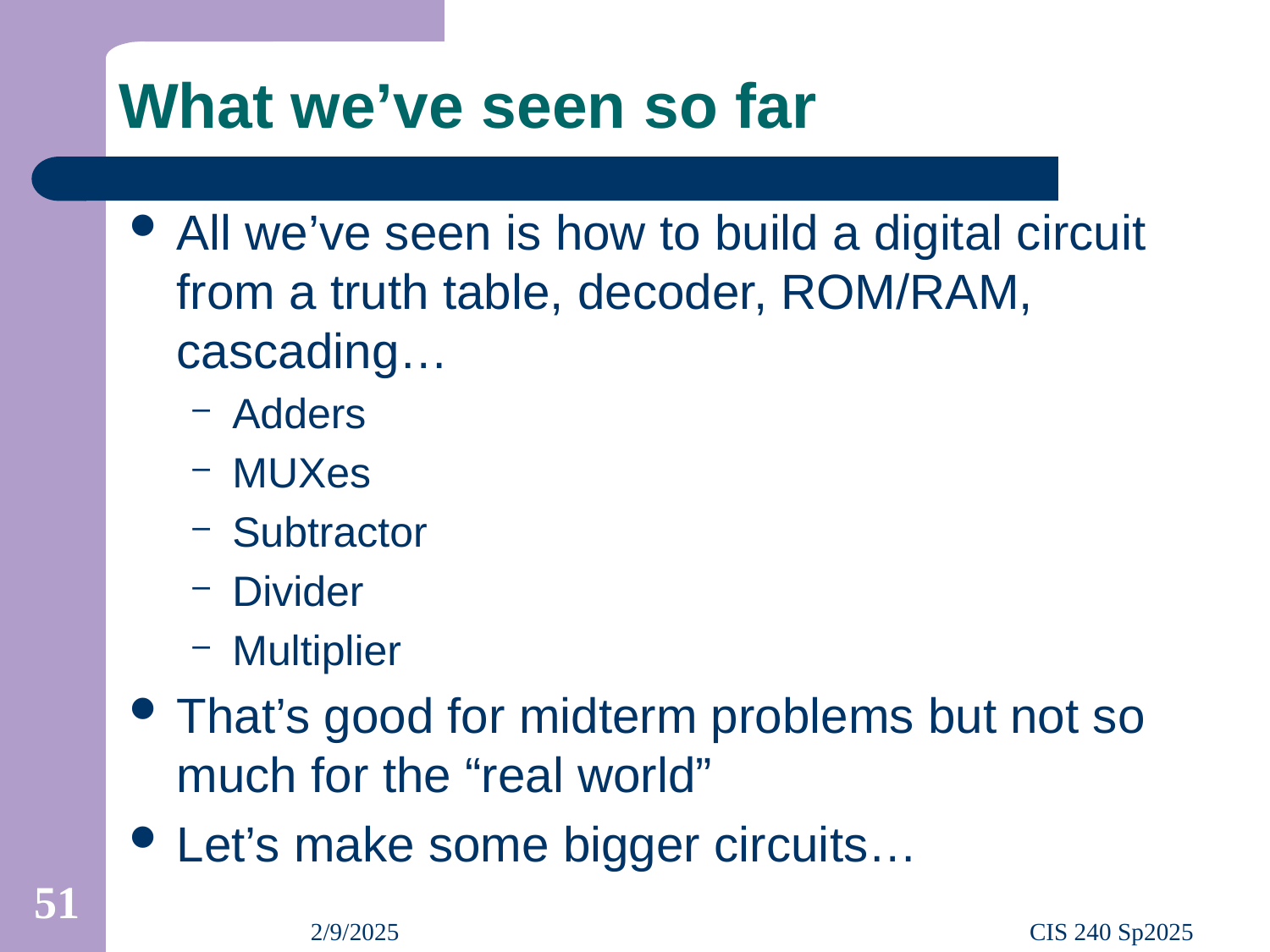

# What we’ve seen so far
All we’ve seen is how to build a digital circuit from a truth table, decoder, ROM/RAM, cascading…
Adders
MUXes
Subtractor
Divider
Multiplier
That’s good for midterm problems but not so much for the “real world”
Let’s make some bigger circuits…

51
2/9/2025
CIS 240 Sp2025